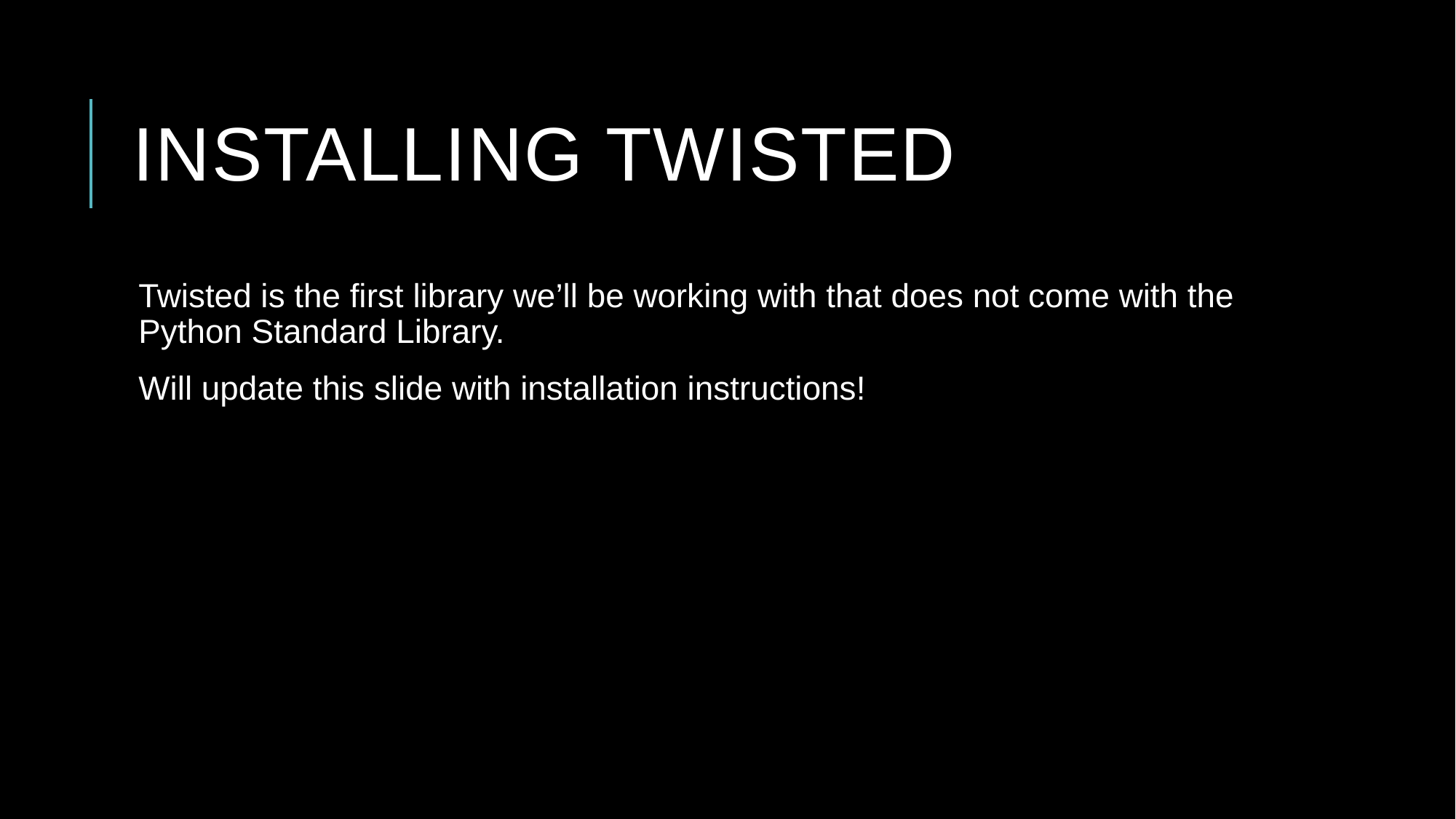

# Installing twisted
Twisted is the first library we’ll be working with that does not come with the Python Standard Library.
Will update this slide with installation instructions!